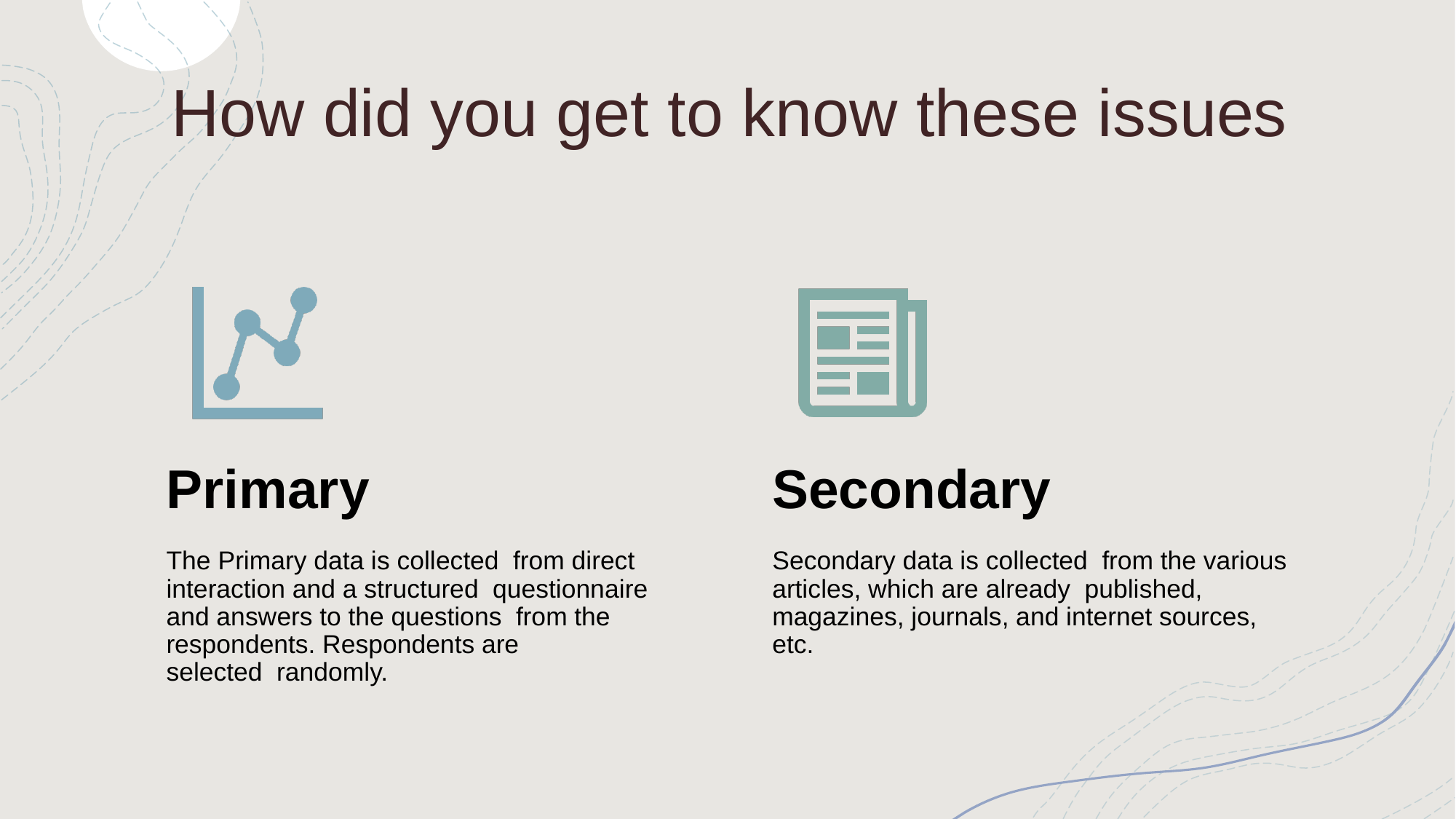

# How did you get to know these issues
Primary
The Primary data is collected  from direct interaction and a structured  questionnaire and answers to the questions  from the respondents. Respondents are selected  randomly.
Secondary
Secondary data is collected  from the various articles, which are already  published, magazines, journals, and internet sources, etc.